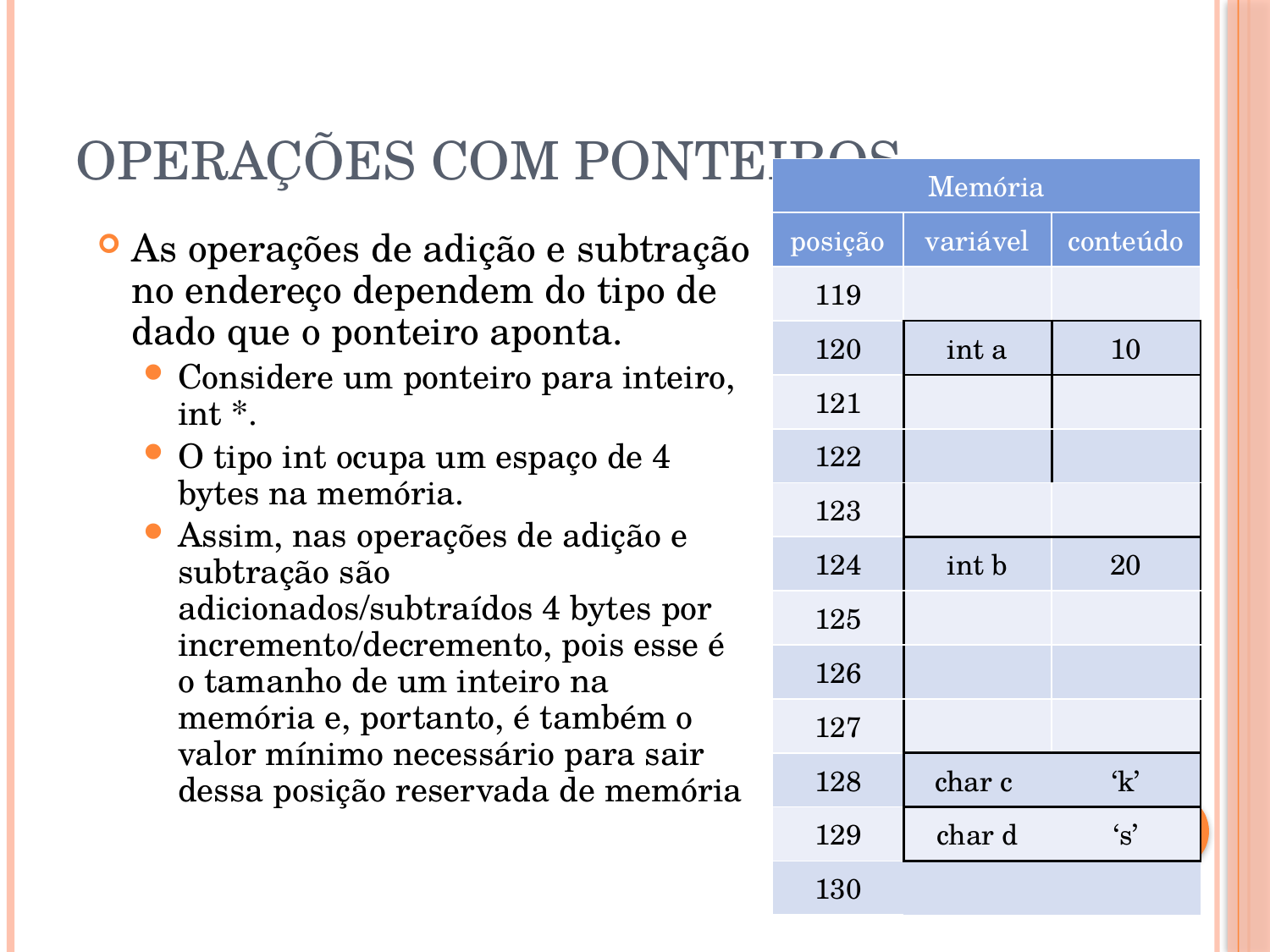

# Operações com ponteiros
| Memória |  |  |
| --- | --- | --- |
| posição | variável | conteúdo |
| 119 |  |  |
| 120 | int a | 10 |
| 121 |  |  |
| 122 |  |  |
| 123 |  |  |
| 124 | int b | 20 |
| 125 |  |  |
| 126 |  |  |
| 127 |  |  |
| 128 | char c | ‘k’ |
| 129 | char d | ‘s’ |
| 130 |  |  |
As operações de adição e subtração no endereço dependem do tipo de dado que o ponteiro aponta.
Considere um ponteiro para inteiro, int *.
O tipo int ocupa um espaço de 4 bytes na memória.
Assim, nas operações de adição e subtração são adicionados/subtraídos 4 bytes por incremento/decremento, pois esse é o tamanho de um inteiro na memória e, portanto, é também o valor mínimo necessário para sair dessa posição reservada de memória